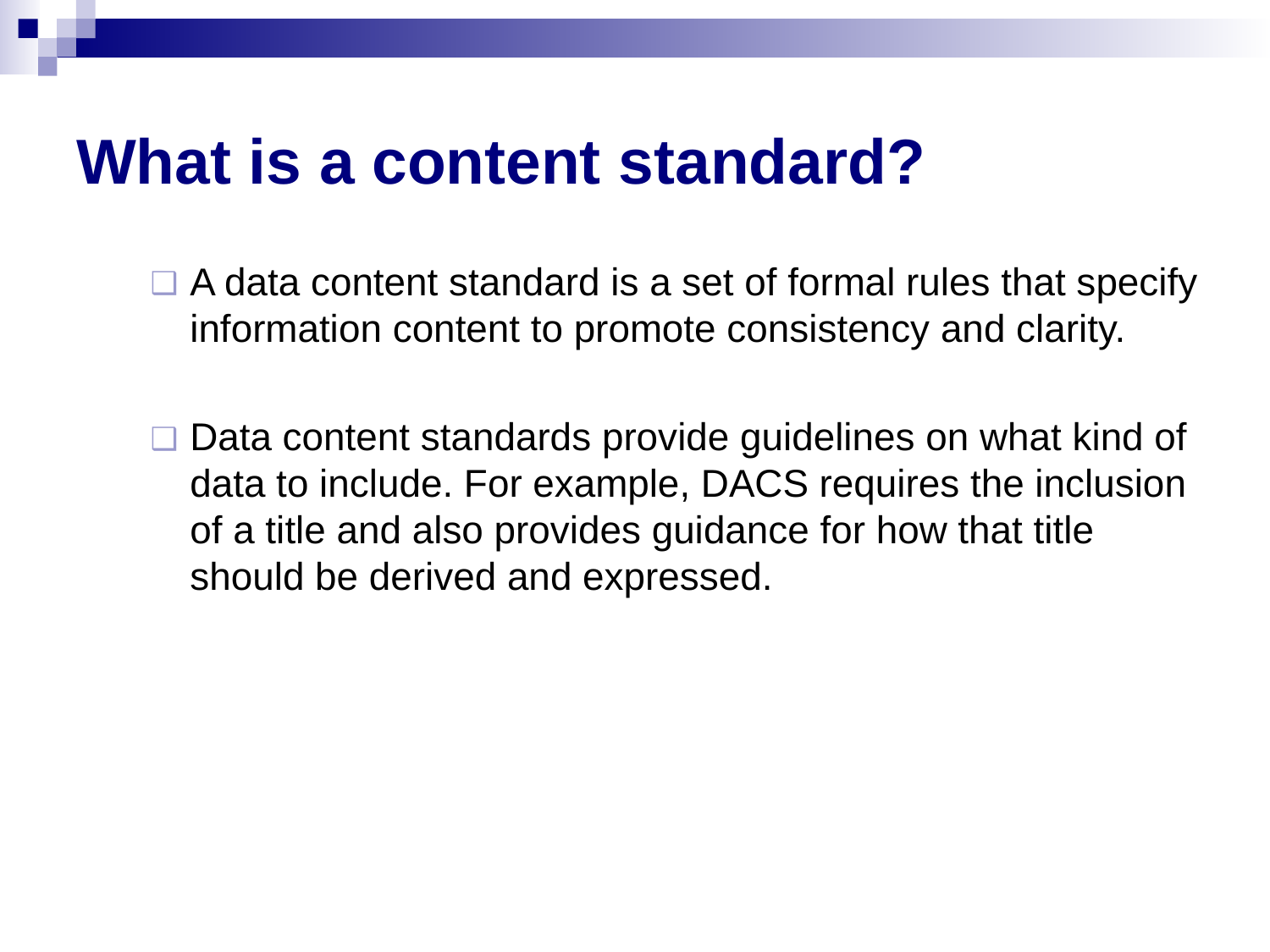

# What is a content standard?
A data content standard is a set of formal rules that specify information content to promote consistency and clarity.

Data content standards provide guidelines on what kind of data to include. For example, DACS requires the inclusion of a title and also provides guidance for how that title should be derived and expressed.